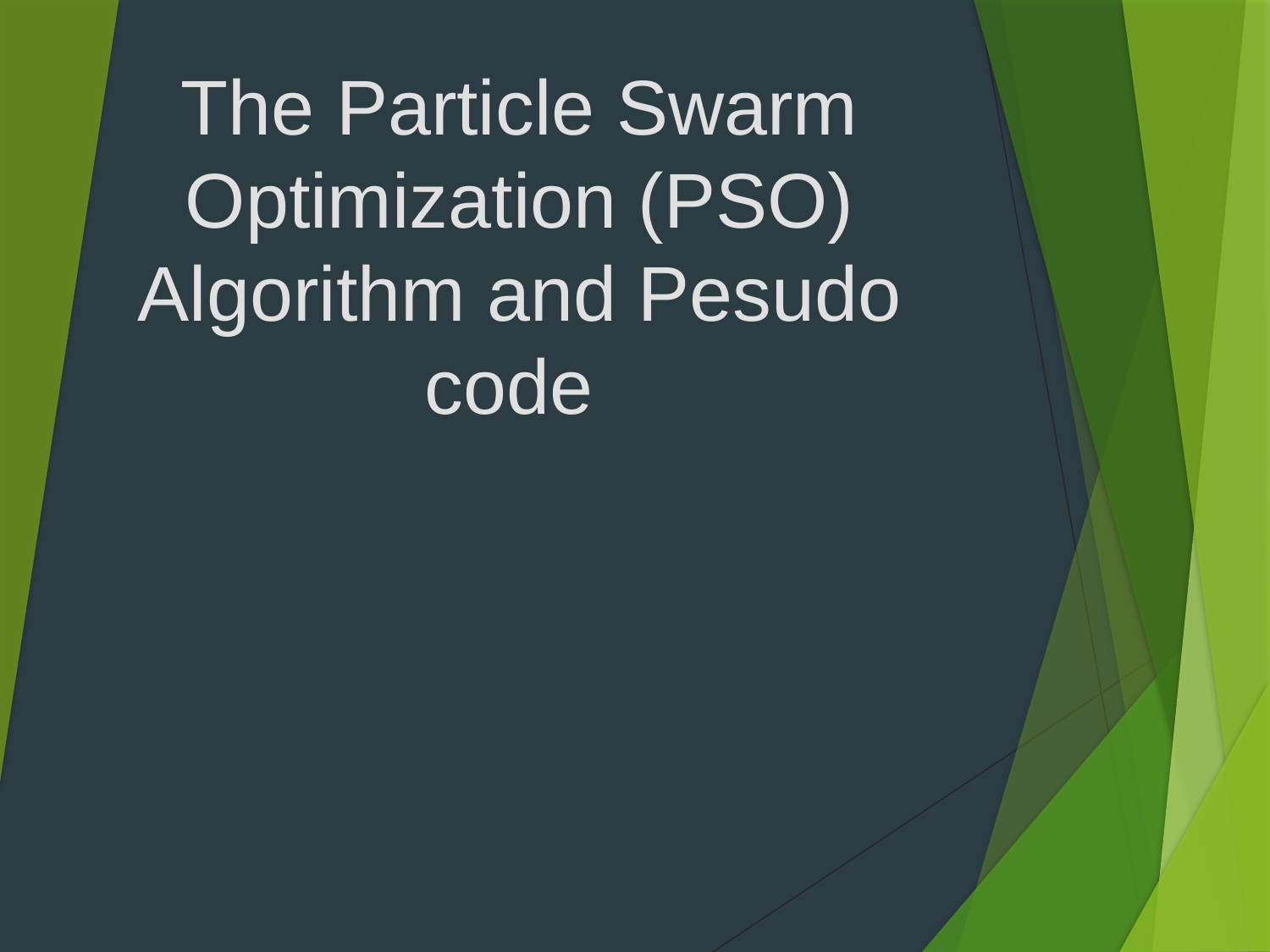

# The Particle Swarm Optimization (PSO) Algorithm and Pesudo code